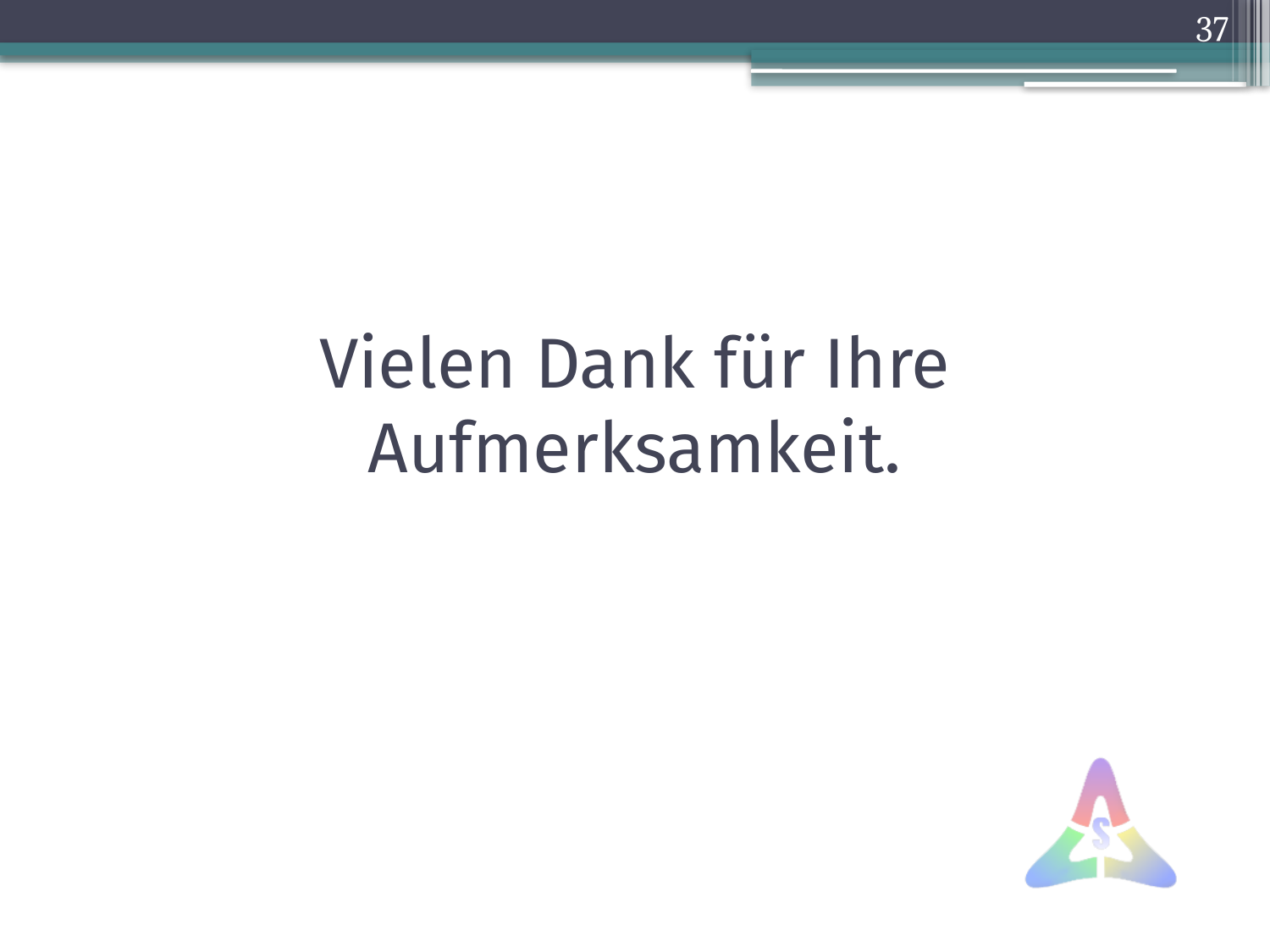

37
# Vielen Dank für Ihre Aufmerksamkeit.